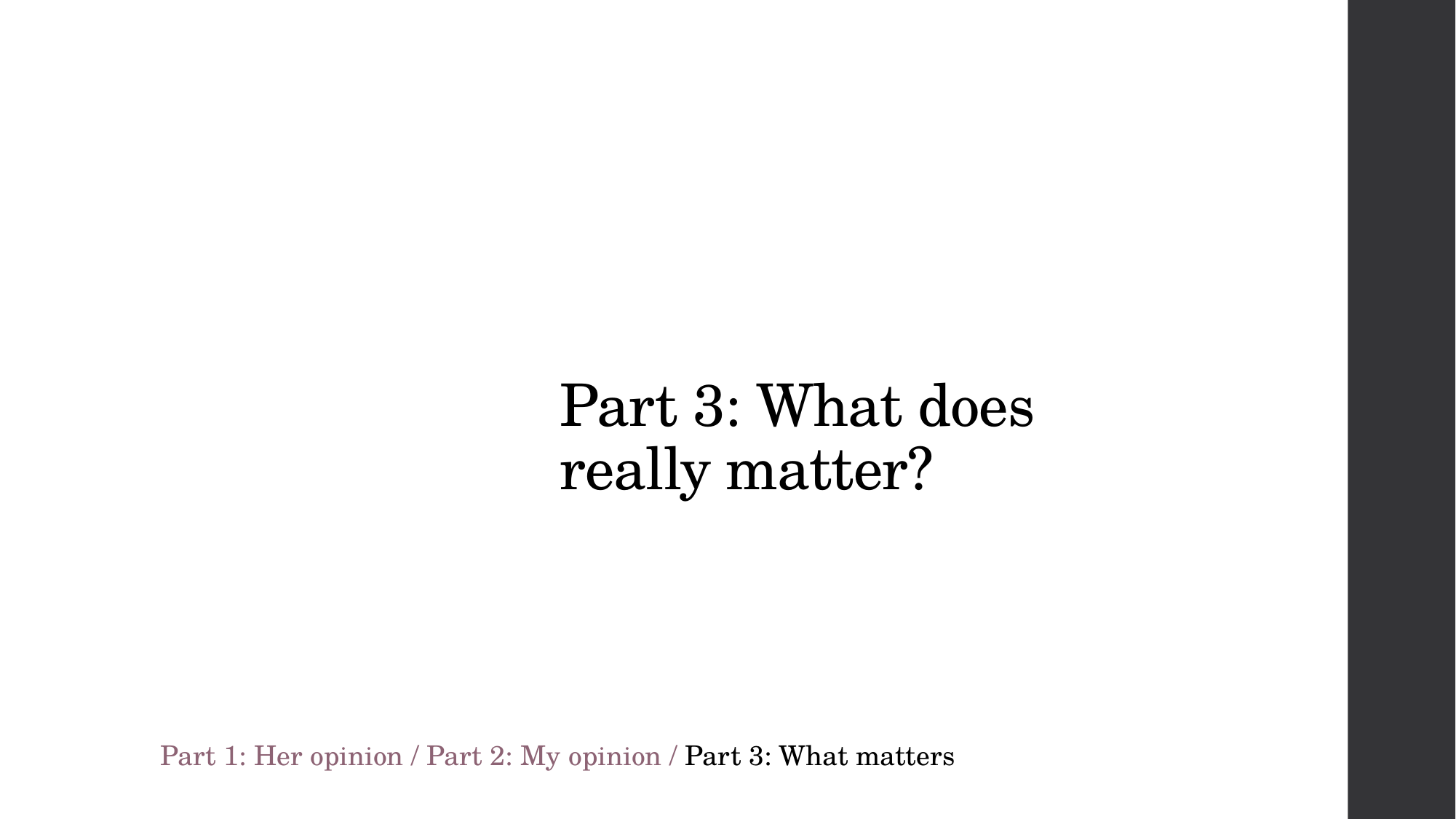

# Part 3: What does really matter?
Part 1: Her opinion / Part 2: My opinion / Part 3: What matters